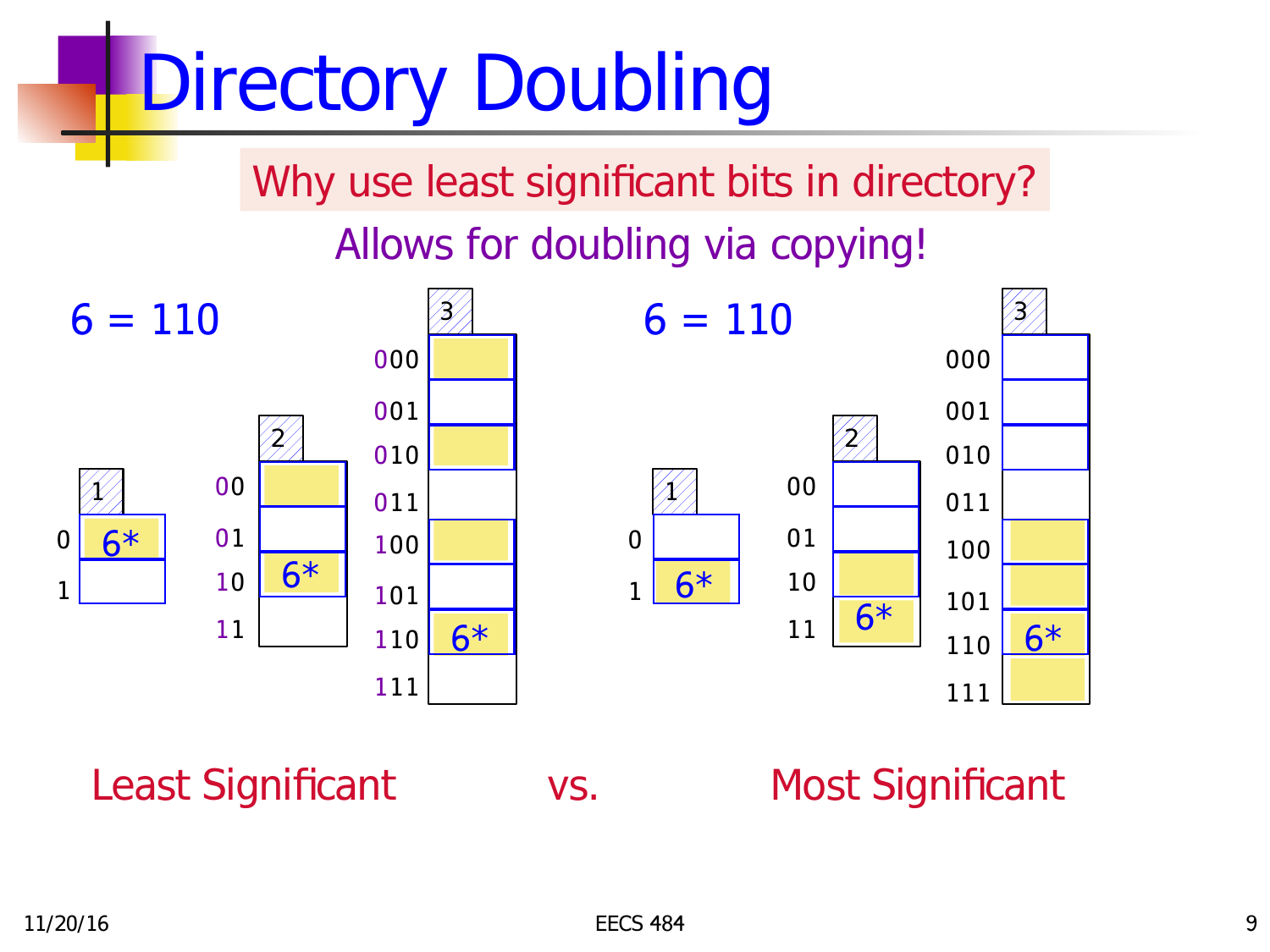

# Directory Doubling
Why use least significant bits in directory?
Allows for doubling via copying!
6 = 110

3

000

001

2

010

00

1
011

01
0

100

6*

10

1
101
6*
11
6*

110
111
Most Significant
6 = 110

3

000

001

2

010

00

1
011

6*

01
0

100
6*

10

1
101
11
6*

110
111
Least Significant

vs.

11/20/16
EECS 484
9